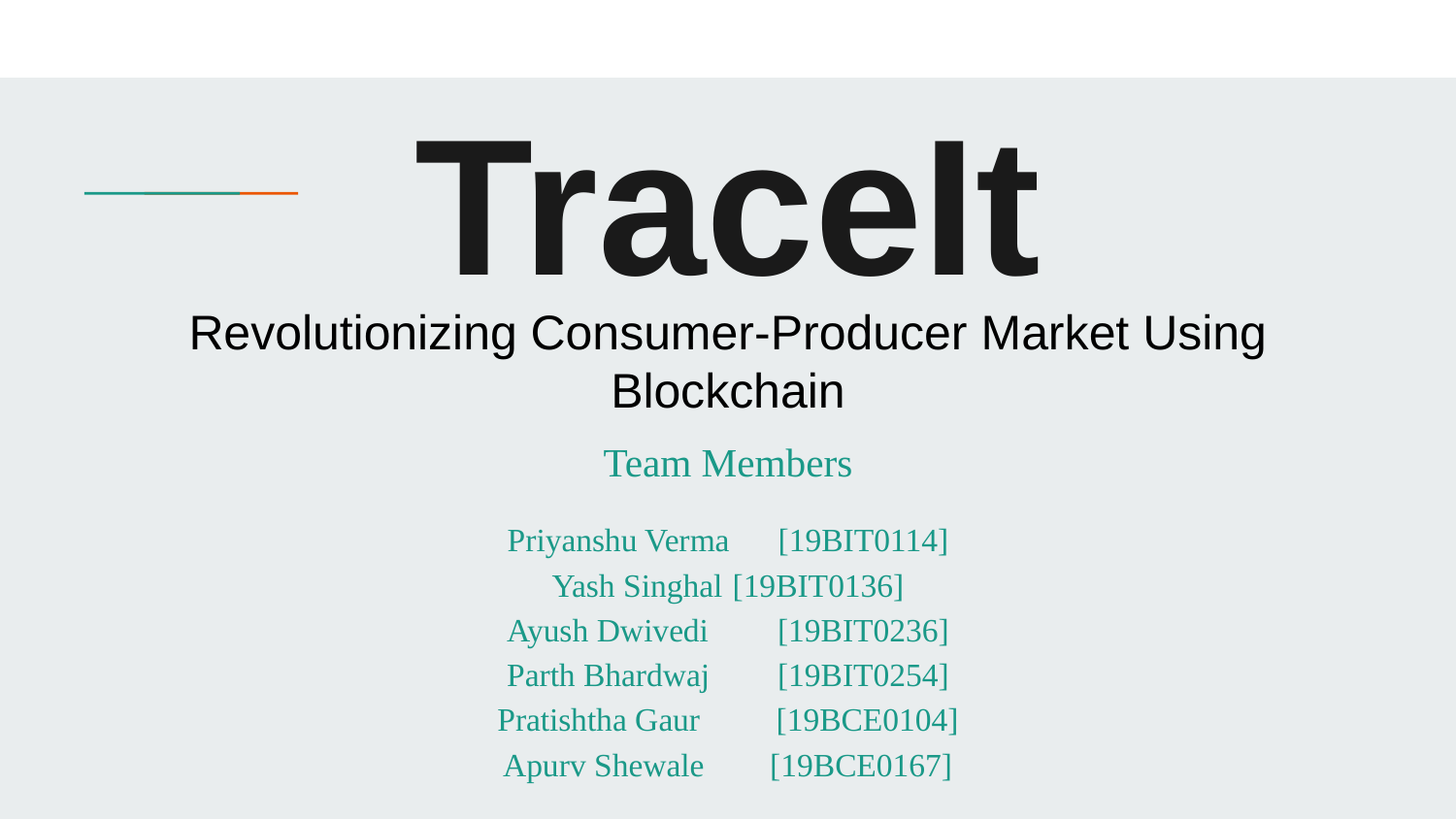

# TraceIt
Revolutionizing Consumer-Producer Market Using Blockchain
Team Members

Priyanshu Verma 	[19BIT0114]
Yash Singhal 		[19BIT0136]
Ayush Dwivedi 	[19BIT0236]
Parth Bhardwaj 	[19BIT0254]
Pratishtha Gaur 	 [19BCE0104]
Apurv Shewale        [19BCE0167]